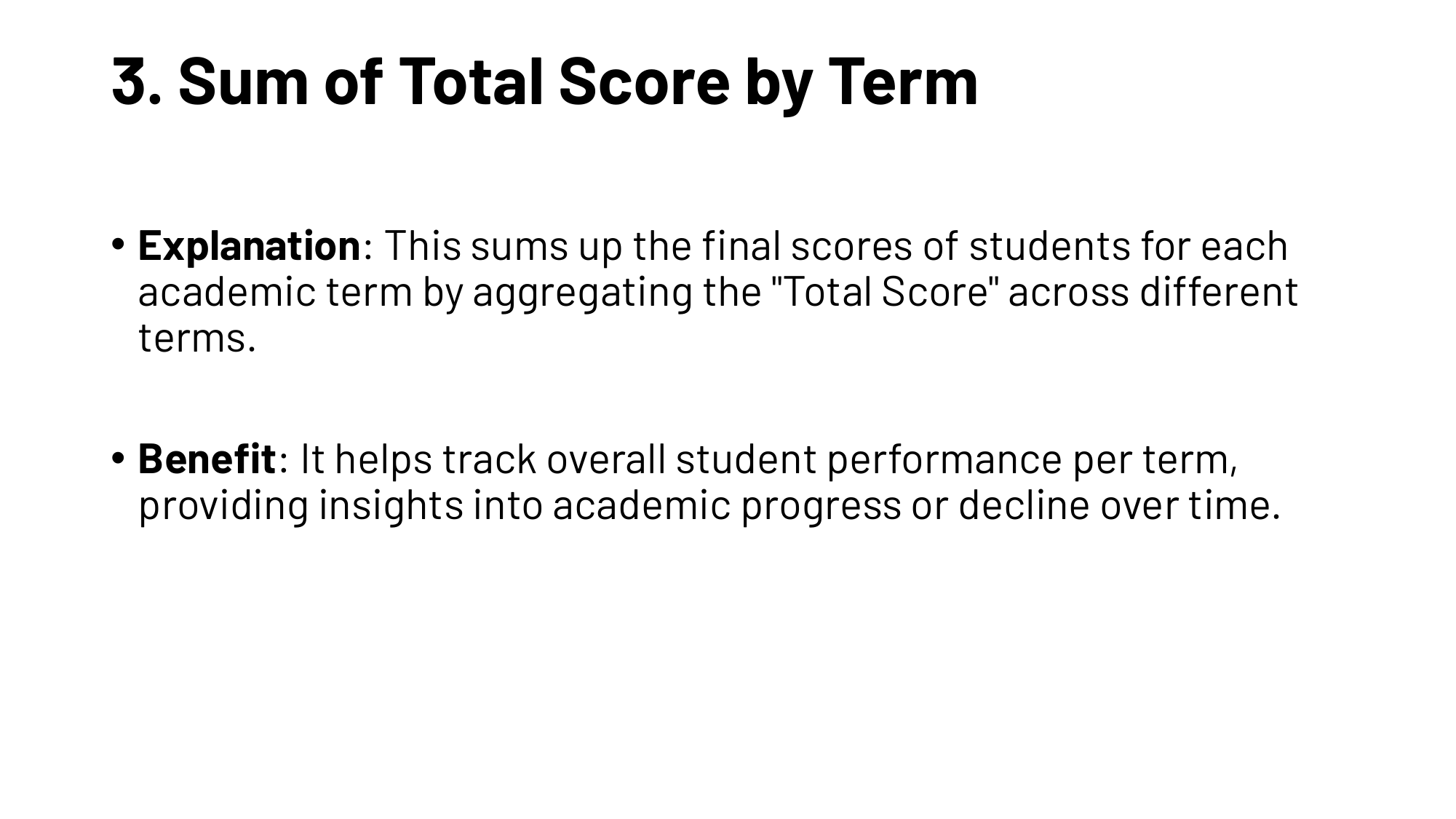

# 3. Sum of Total Score by Term
Explanation: This sums up the final scores of students for each academic term by aggregating the "Total Score" across different terms.

Benefit: It helps track overall student performance per term, providing insights into academic progress or decline over time.